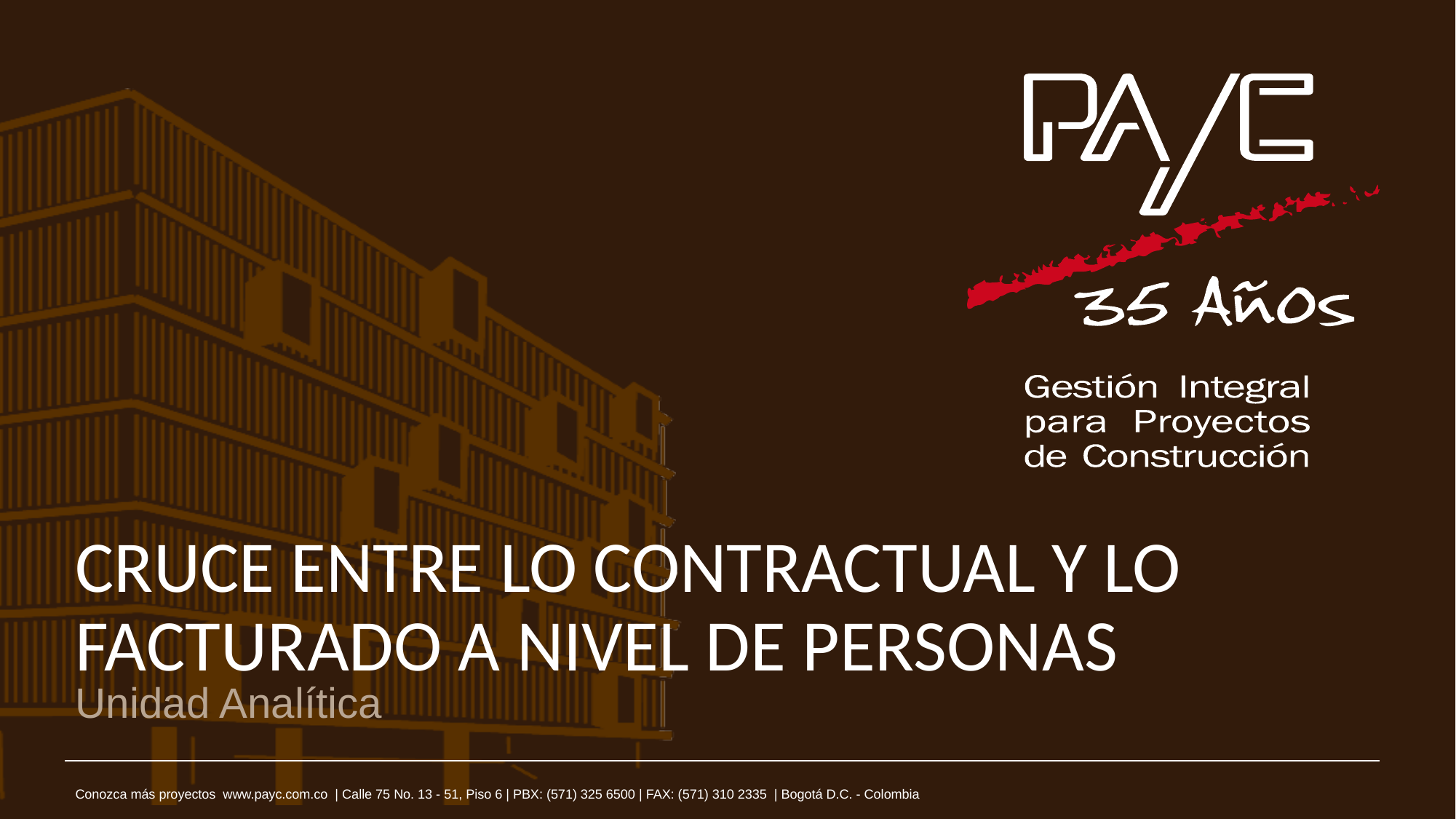

# CRUCE ENTRE LO CONTRACTUAL Y LO FACTURADO A NIVEL DE PERSONAS
Unidad Analítica